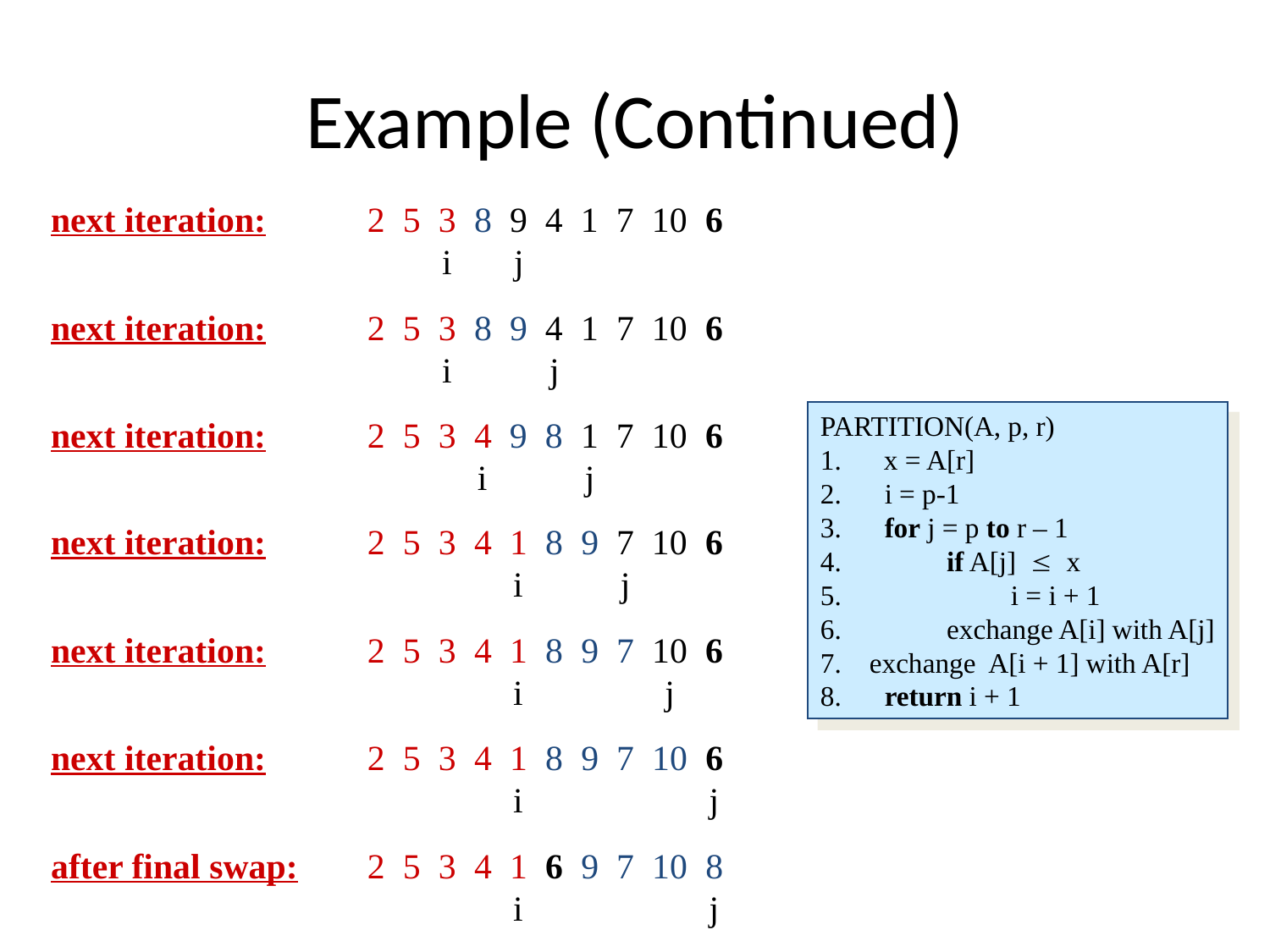

# Example (Continued)
next iteration:        	2  5  3  8  9  4  1  7  10  6
                                            i       j

next iteration:        	2  5  3  8  9  4  1  7  10  6
                                            i           j

next iteration:        	2  5  3  4  9  8  1  7  10  6
                                                i           j

next iteration:        	2  5  3  4  1  8  9  7  10  6
                                                    i           j

next iteration:        	2  5  3  4  1  8  9  7  10  6
                                                    i                j

next iteration:        	2  5  3  4  1  8  9  7  10  6
                                                    i                     j

after final swap:       	2  5  3  4  1  6  9  7  10  8
                                                    i                     j
PARTITION(A, p, r)
x = A[r]
2.	i = p-1
3.	for j = p to r – 1
4.		if A[j]  ≤  x
5.			i = i + 1
6.               	exchange A[i] with A[j]
7.    exchange  A[i + 1] with A[r]
8.	return i + 1